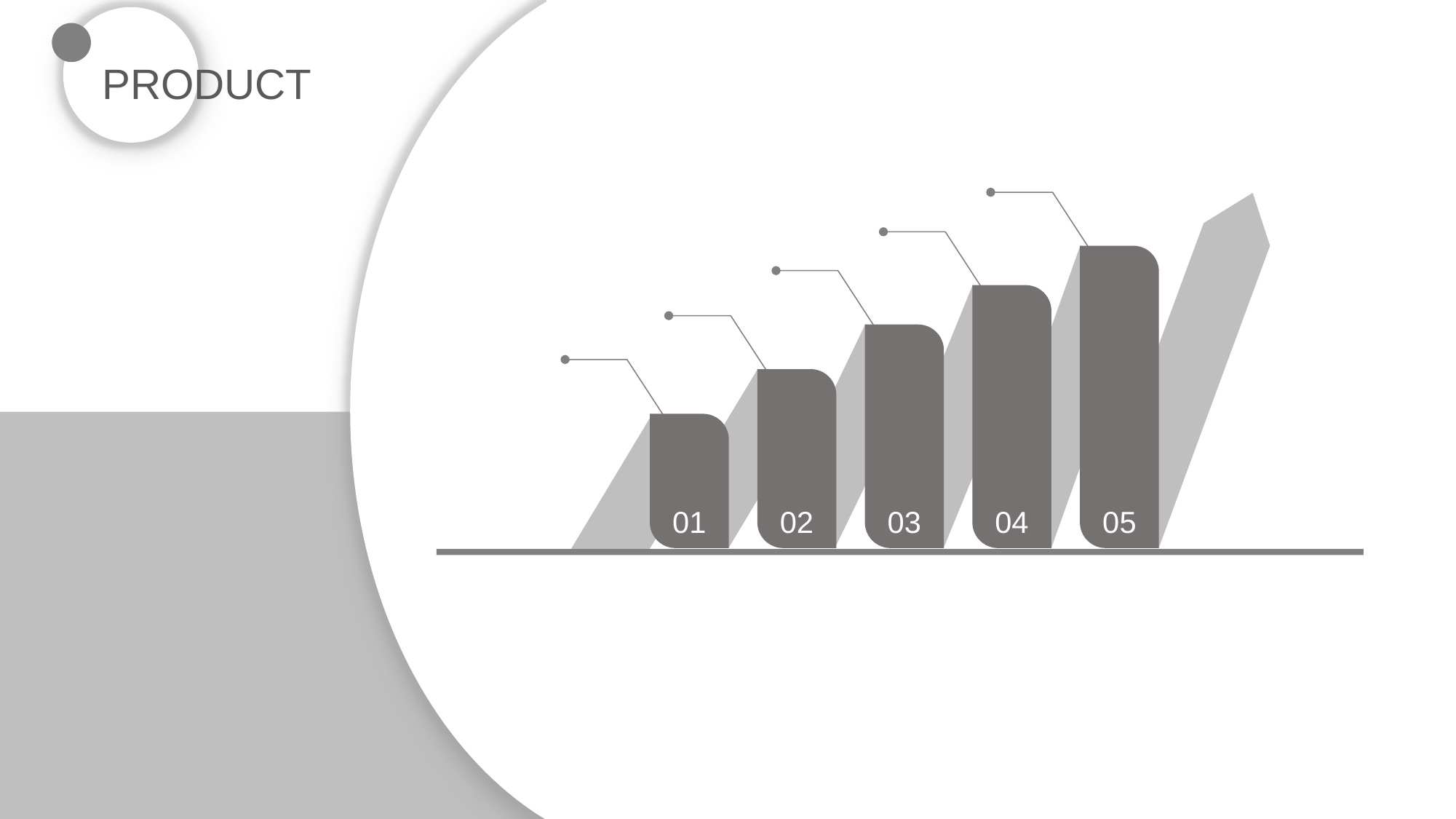

PRODUCT

05

04

03

02
01

12